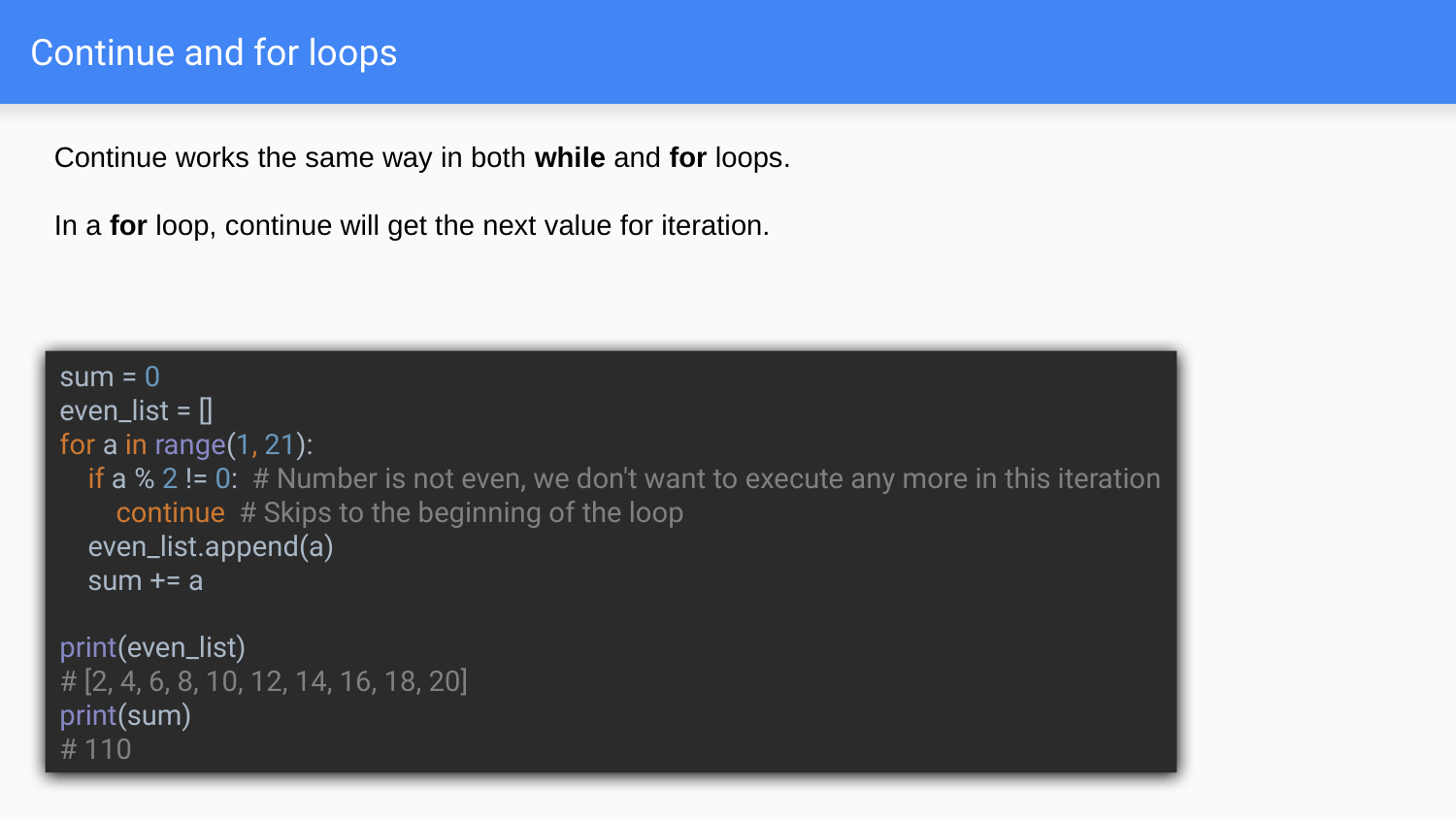

# Continue and for loops
Continue works the same way in both while and for loops.

In a for loop, continue will get the next value for iteration.
sum = 0
even_list = []
for a in range(1, 21):
    if a % 2 != 0:  # Number is not even, we don't want to execute any more in this iteration
        continue  # Skips to the beginning of the loop
    even_list.append(a)
    sum += a
print(even_list)
# [2, 4, 6, 8, 10, 12, 14, 16, 18, 20]
print(sum)
# 110